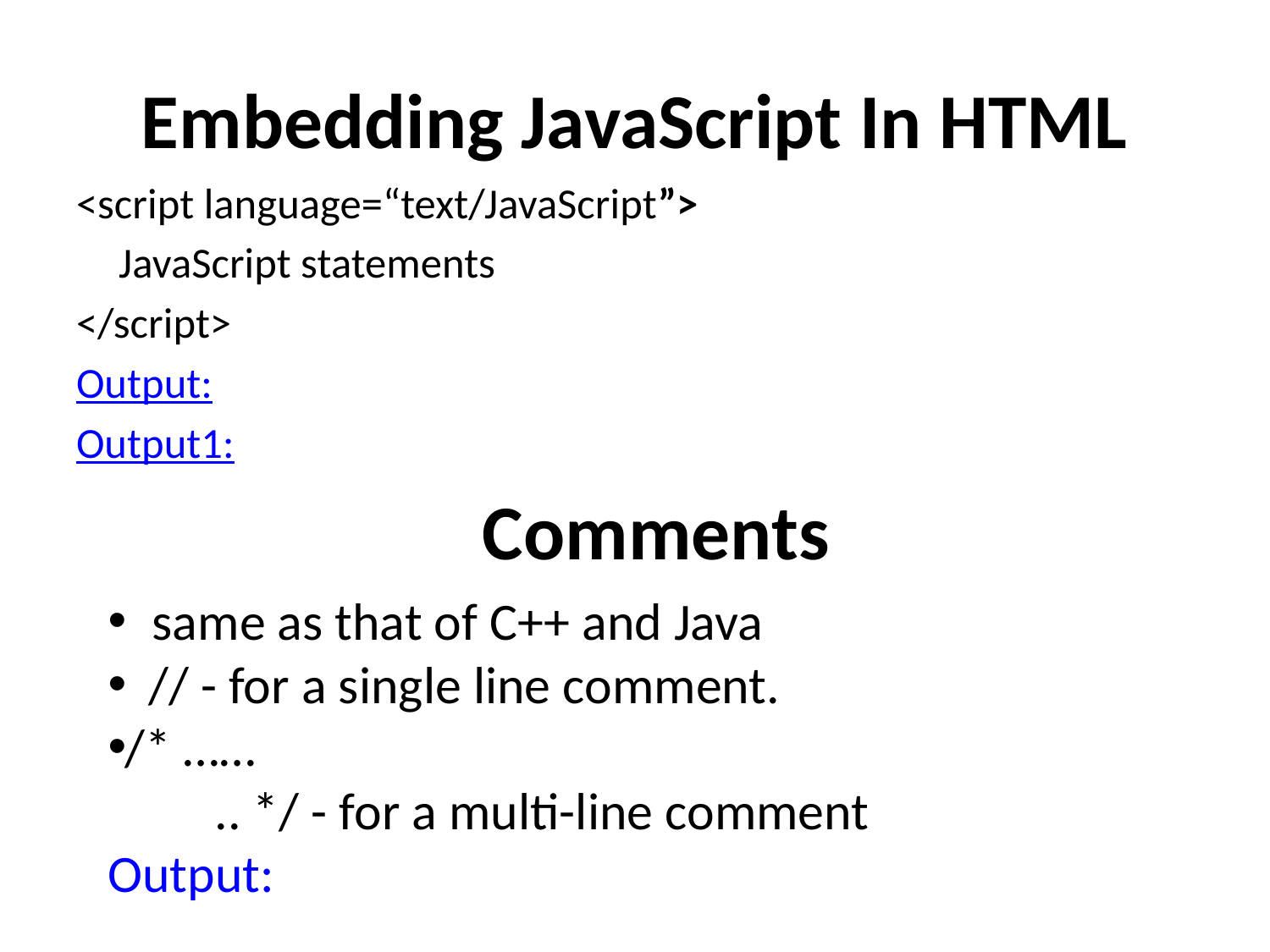

# Embedding JavaScript In HTML
<script language=“text/JavaScript”>
		JavaScript statements
</script>
Output:
Output1:

Comments
same as that of C++ and Java
  // - for a single line comment.
/* ……
         .. */ - for a multi-line comment
Output: